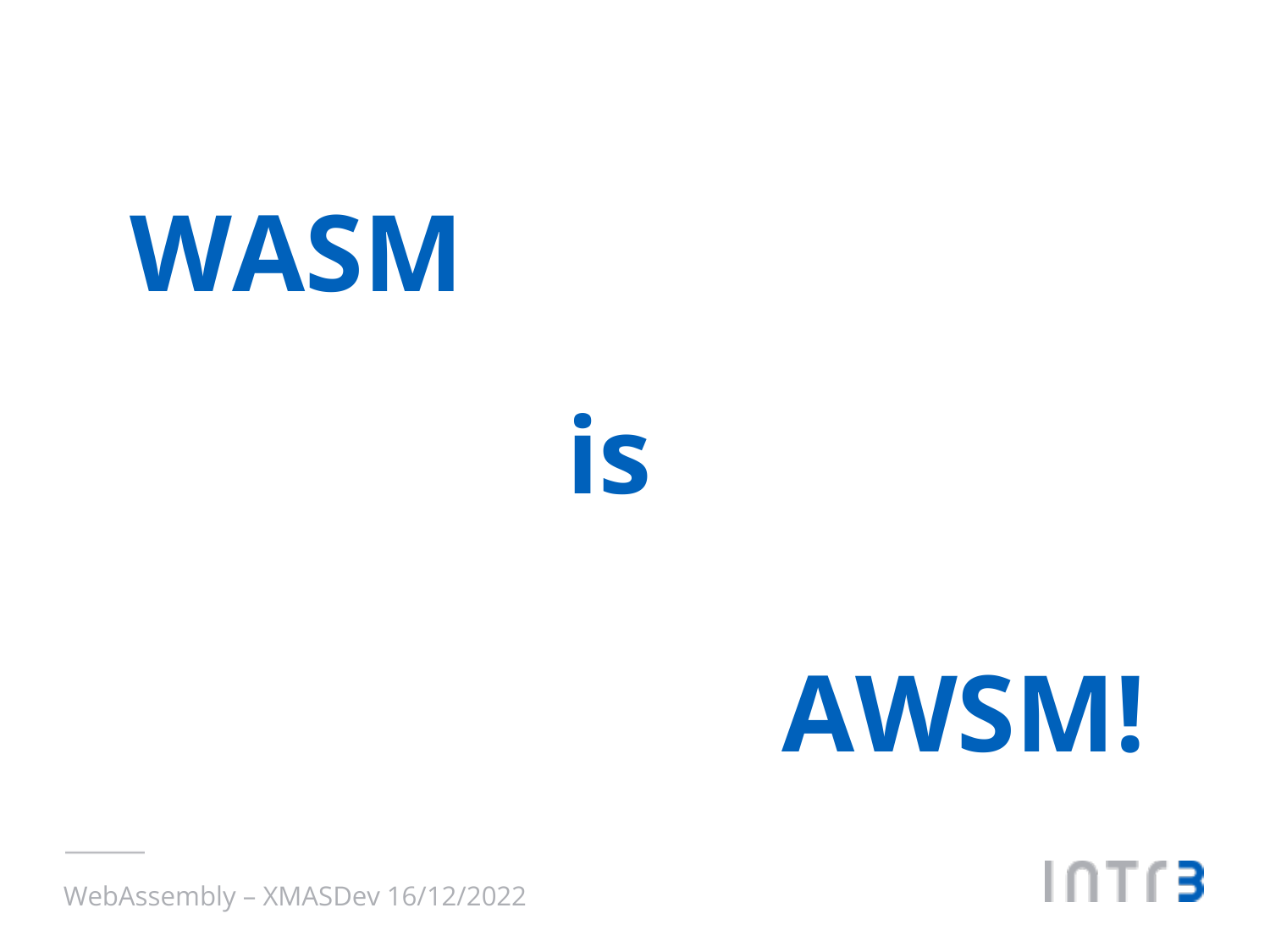

# WASM
is
AWSM!
WebAssembly – XMASDev 16/12/2022